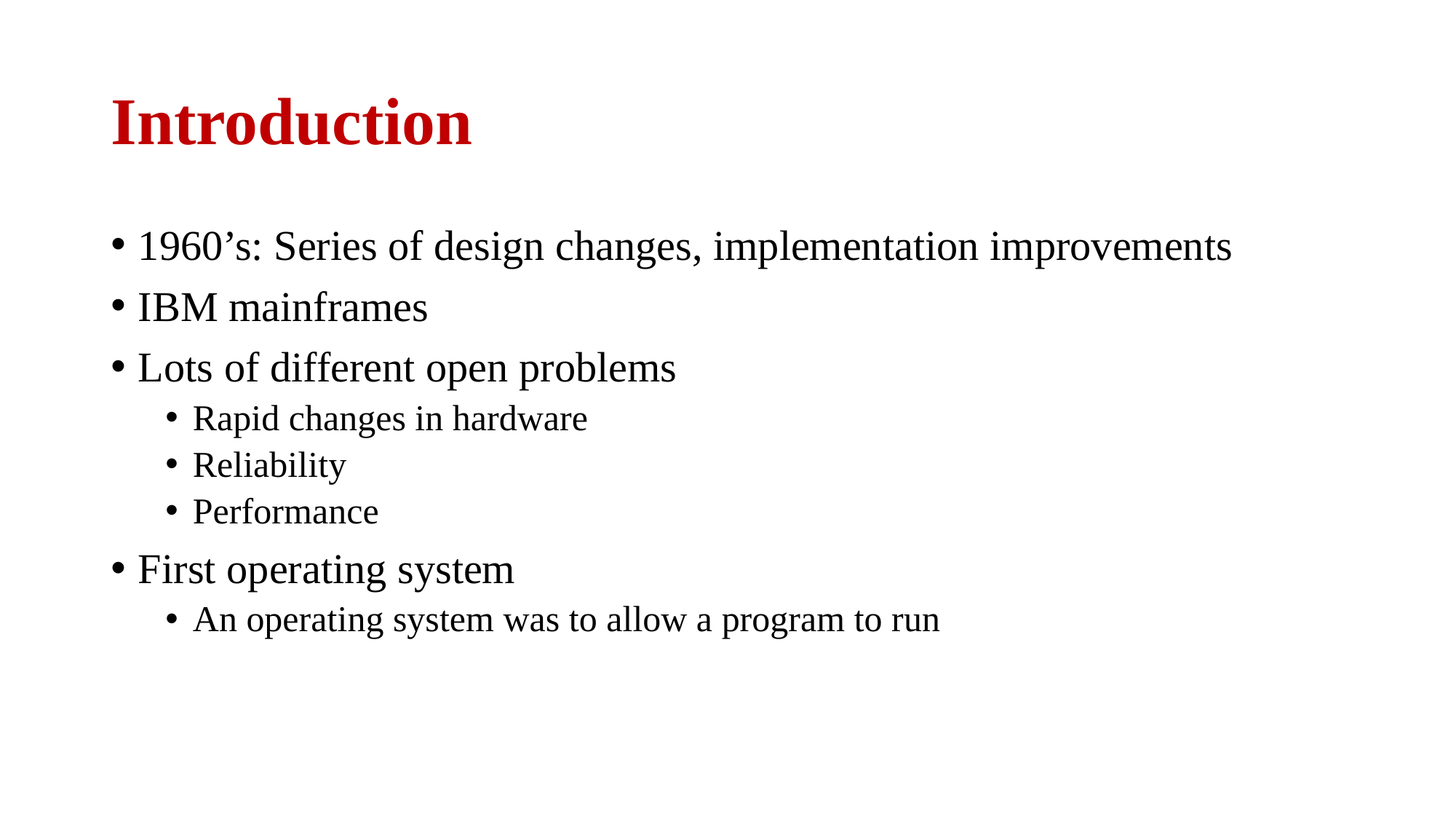

# Introduction
1960’s: Series of design changes, implementation improvements
IBM mainframes
Lots of different open problems
Rapid changes in hardware
Reliability
Performance
First operating system
An operating system was to allow a program to run